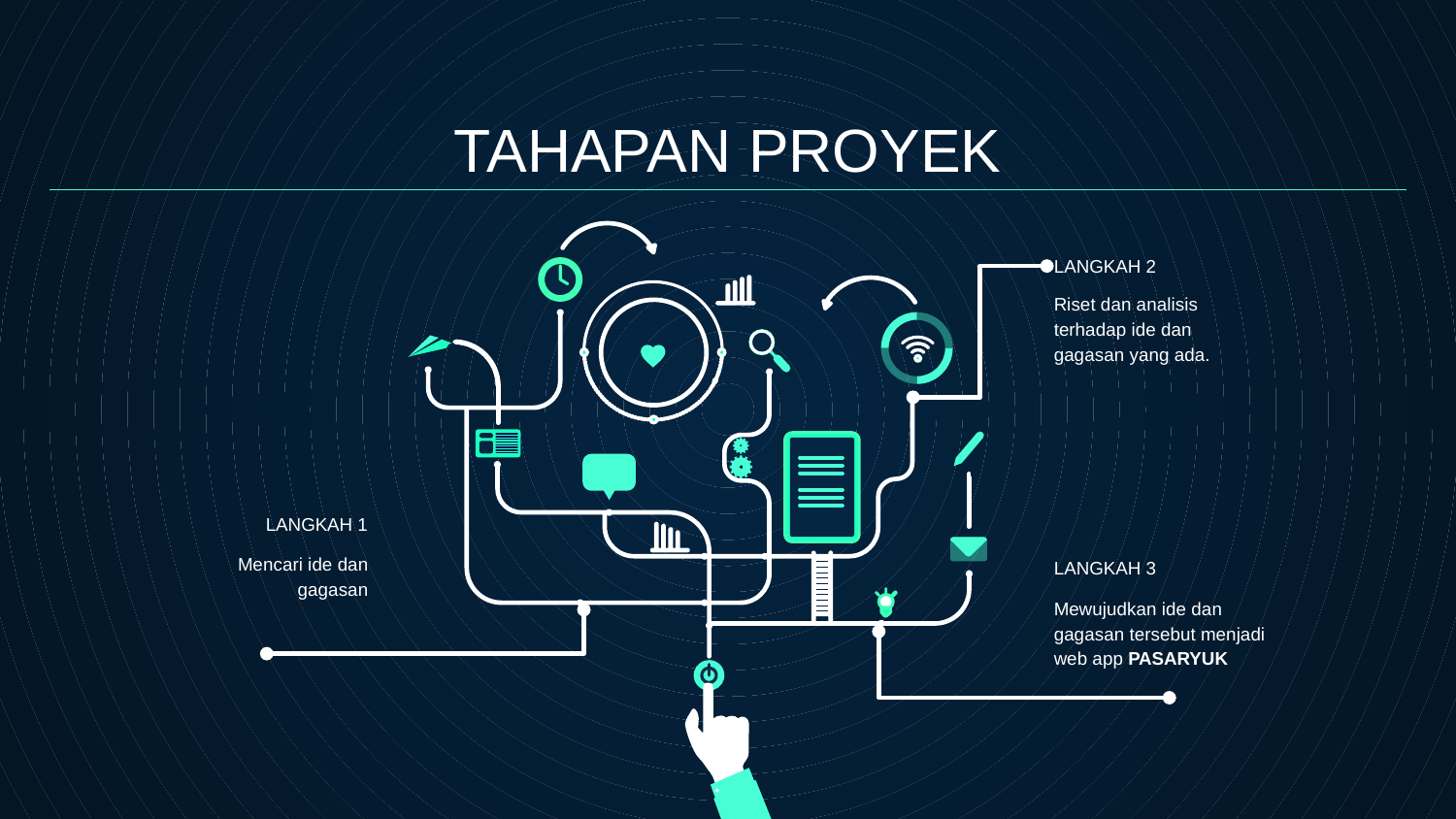

# TAHAPAN PROYEK

LANGKAH 2

Riset dan analisis terhadap ide dan gagasan yang ada.

LANGKAH 1

Mencari ide dan gagasan

LANGKAH 3

Mewujudkan ide dan gagasan tersebut menjadi web app PASARYUK